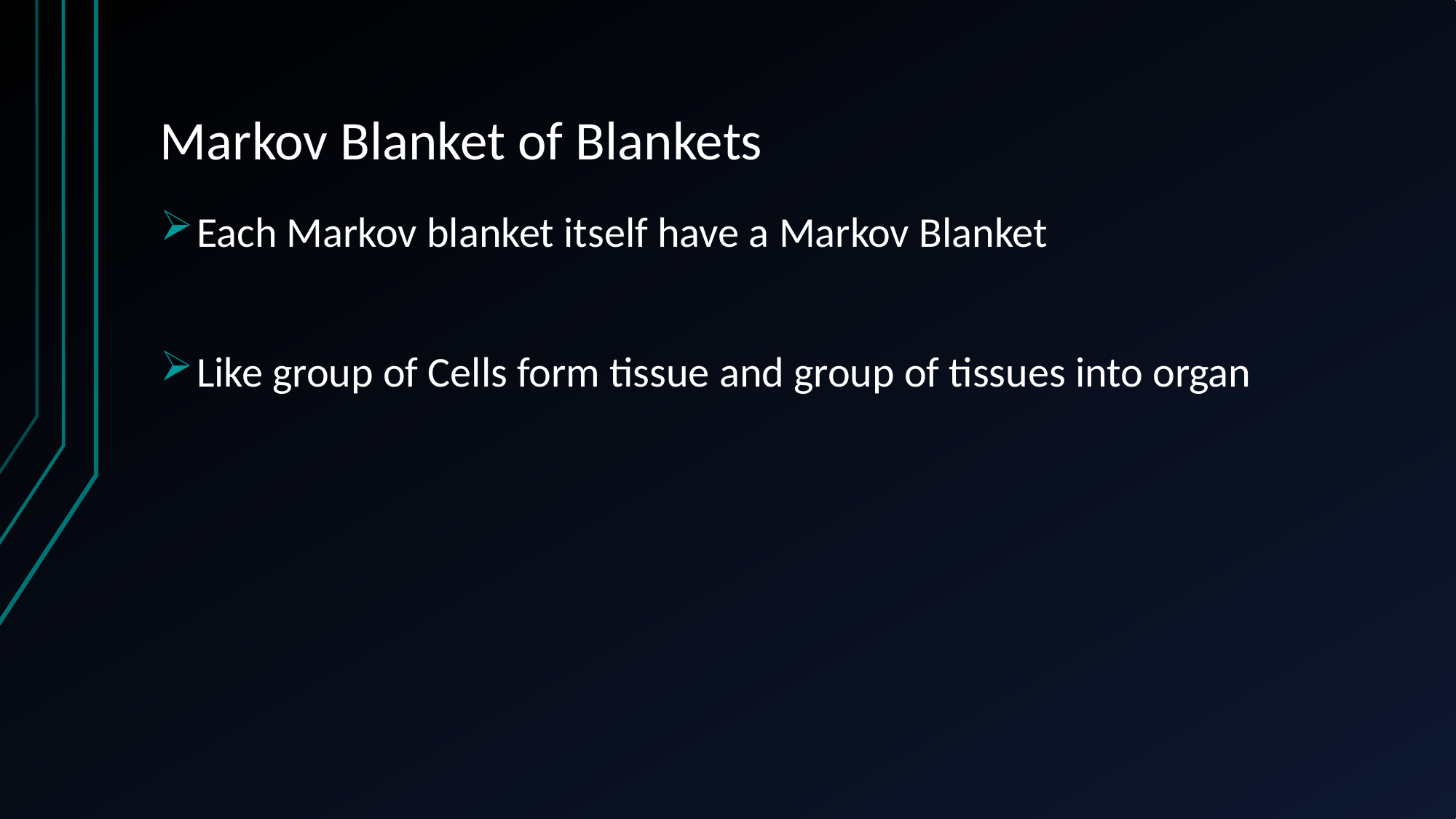

# Markov Blanket of Blankets
Each Markov blanket itself have a Markov Blanket

Like group of Cells form tissue and group of tissues into organ